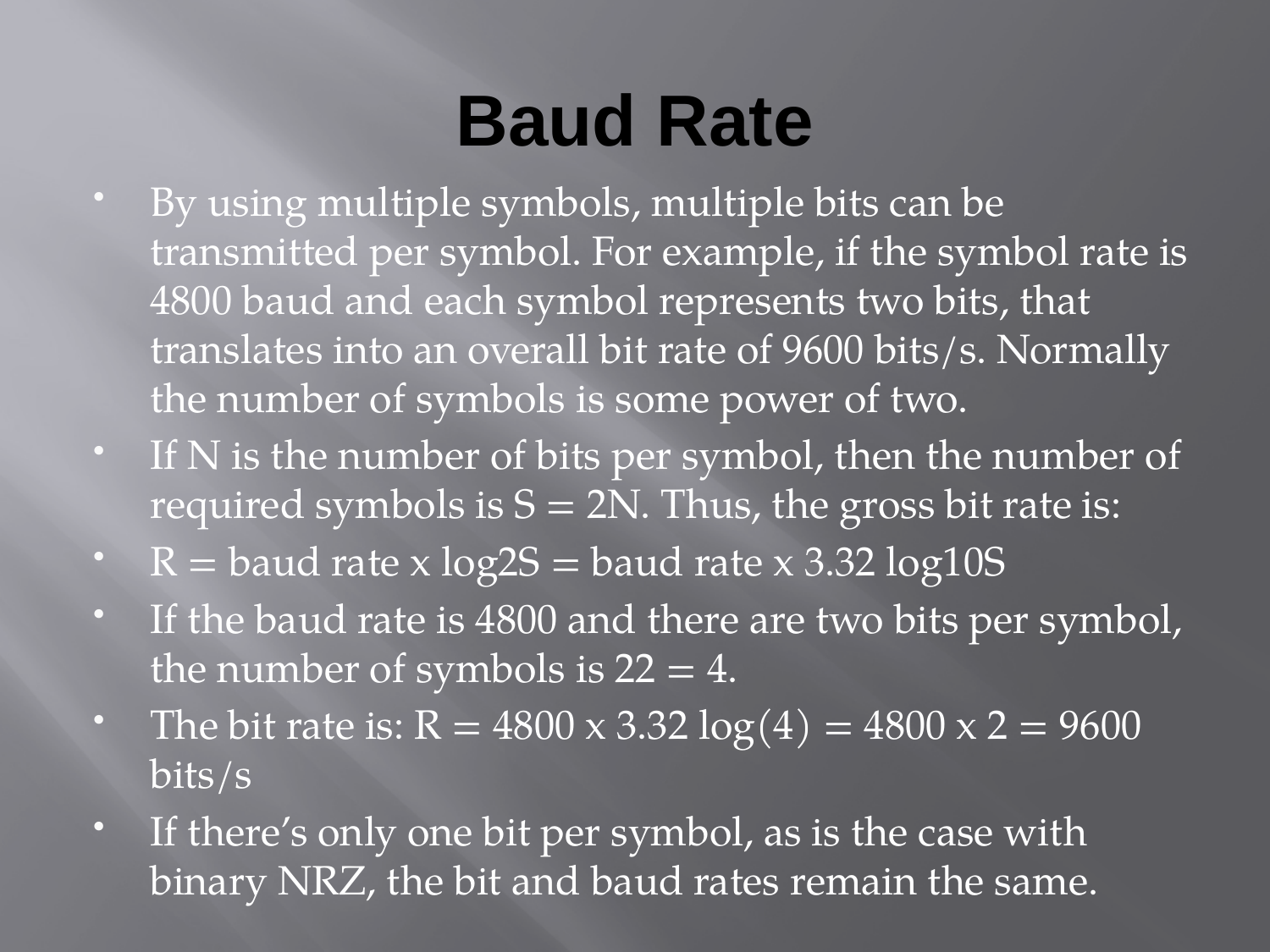

# Baud Rate
By using multiple symbols, multiple bits can be transmitted per symbol. For example, if the symbol rate is 4800 baud and each symbol represents two bits, that translates into an overall bit rate of 9600 bits/s. Normally the number of symbols is some power of two.
If N is the number of bits per symbol, then the number of required symbols is S = 2N. Thus, the gross bit rate is:
R = baud rate x log2S = baud rate x 3.32 log10S
If the baud rate is 4800 and there are two bits per symbol, the number of symbols is 22 = 4.
The bit rate is: R = 4800 x 3.32 log(4) = 4800 x 2 = 9600 bits/s
If there’s only one bit per symbol, as is the case with binary NRZ, the bit and baud rates remain the same.